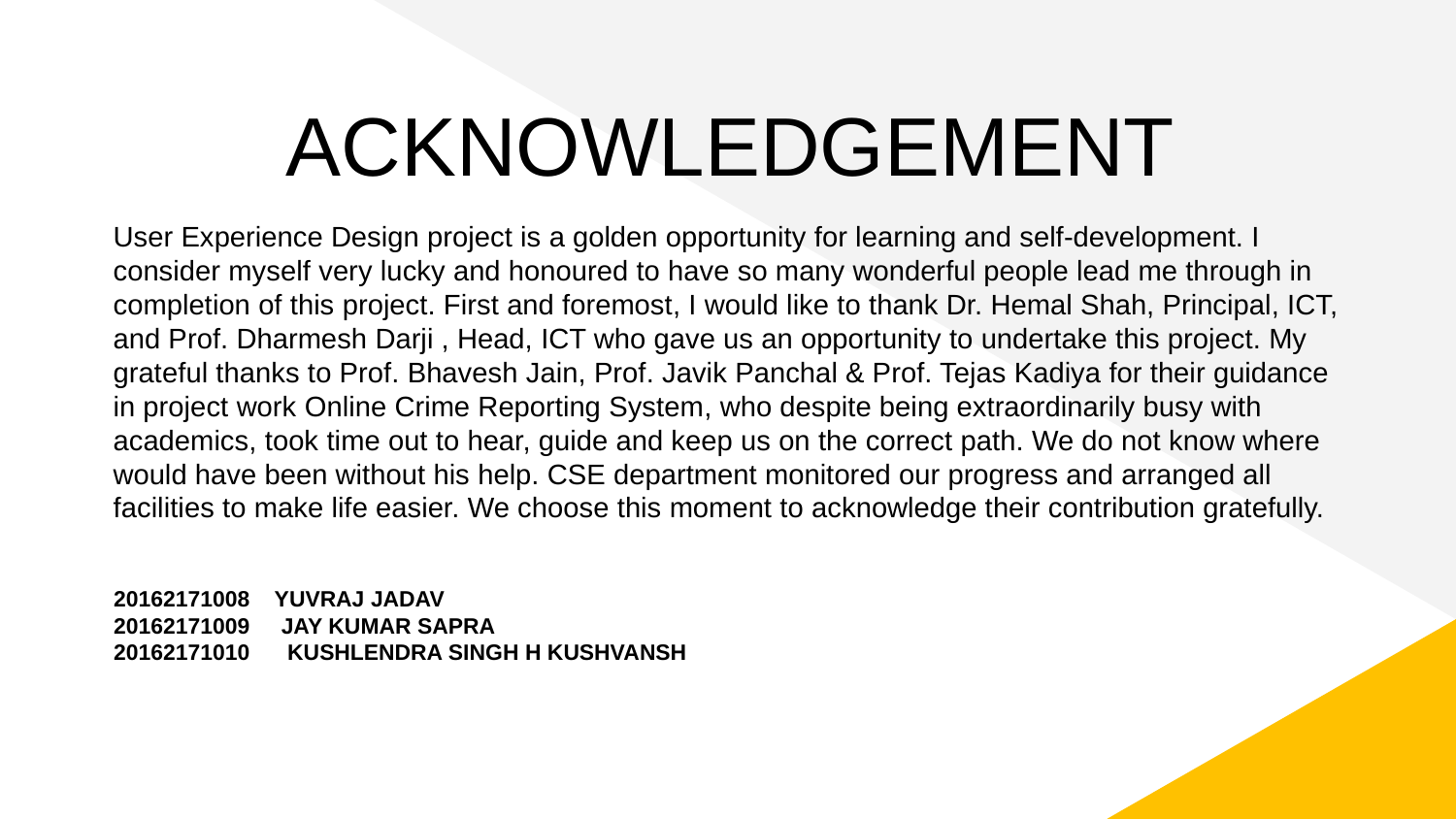

# ACKNOWLEDGEMENT
User Experience Design project is a golden opportunity for learning and self-development. I consider myself very lucky and honoured to have so many wonderful people lead me through in completion of this project. First and foremost, I would like to thank Dr. Hemal Shah, Principal, ICT, and Prof. Dharmesh Darji , Head, ICT who gave us an opportunity to undertake this project. My grateful thanks to Prof. Bhavesh Jain, Prof. Javik Panchal & Prof. Tejas Kadiya for their guidance in project work Online Crime Reporting System, who despite being extraordinarily busy with academics, took time out to hear, guide and keep us on the correct path. We do not know where would have been without his help. CSE department monitored our progress and arranged all facilities to make life easier. We choose this moment to acknowledge their contribution gratefully.

20162171008    YUVRAJ JADAV
20162171009     JAY KUMAR SAPRA
20162171010      KUSHLENDRA SINGH H KUSHVANSH